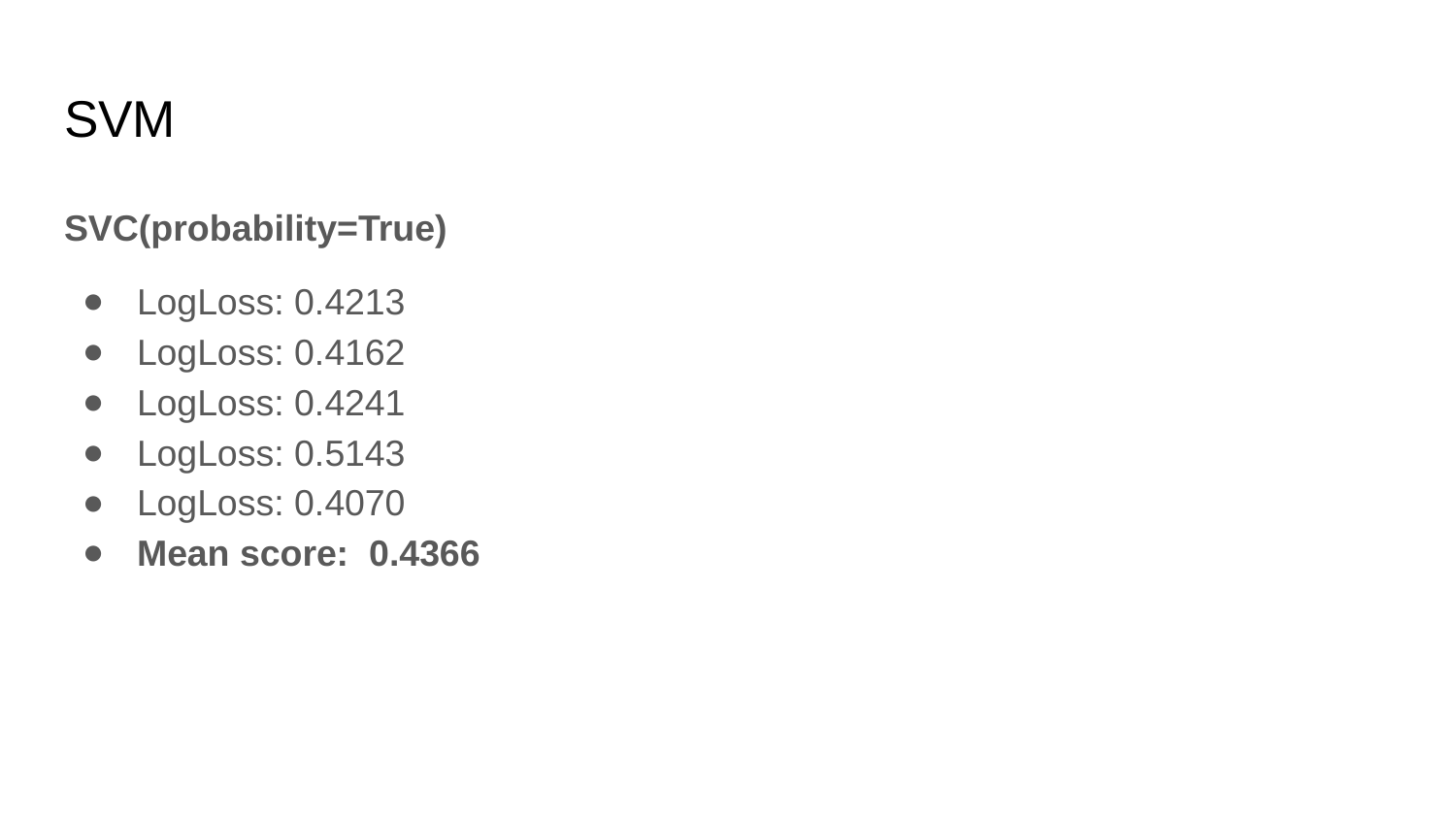

# SVM
SVC(probability=True)
LogLoss: 0.4213
LogLoss: 0.4162
LogLoss: 0.4241
LogLoss: 0.5143
LogLoss: 0.4070
Mean score:  0.4366